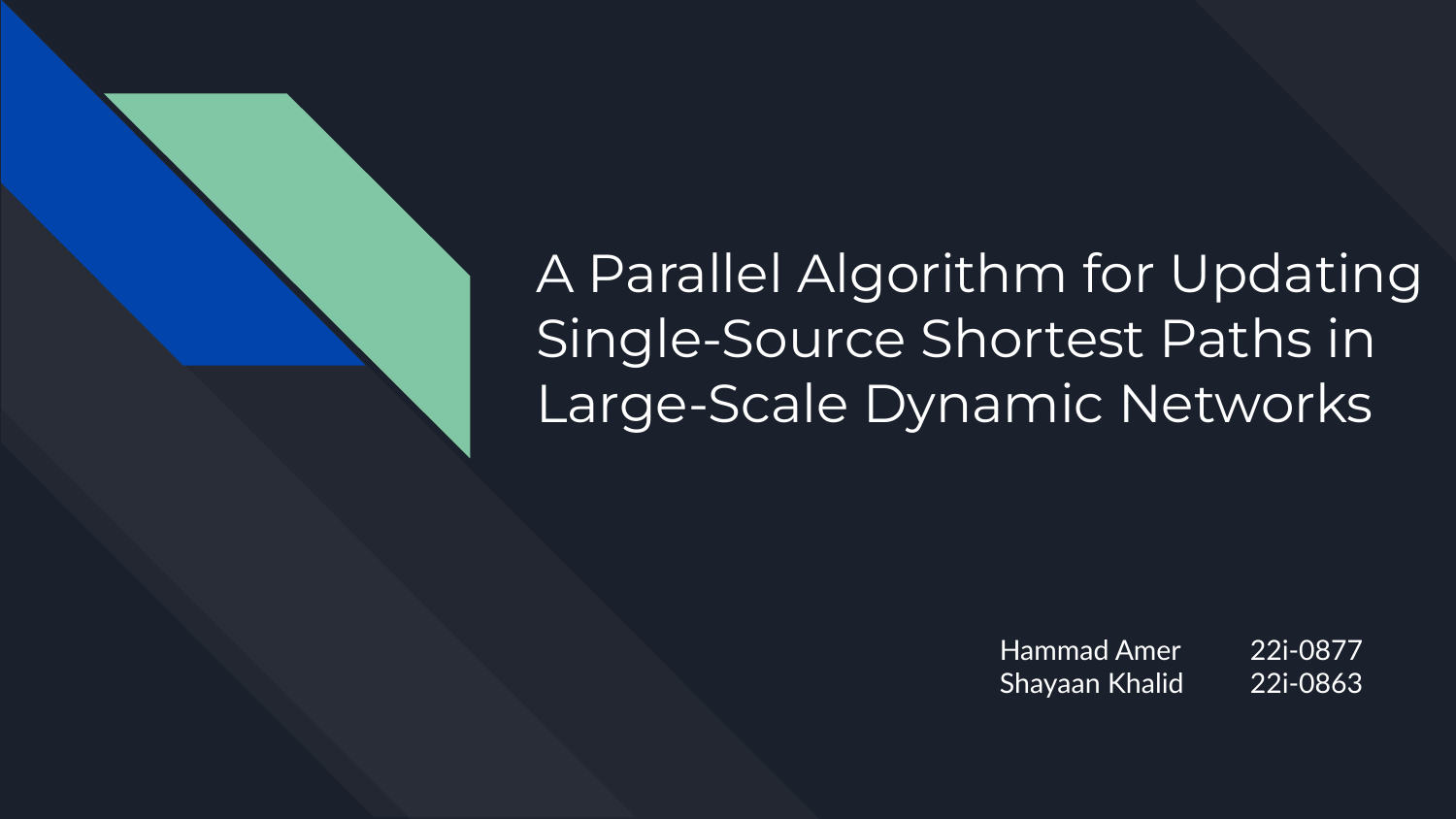

# A Parallel Algorithm for Updating Single-Source Shortest Paths in Large-Scale Dynamic Networks
Hammad Amer	22i-0877
Shayaan Khalid	22i-0863